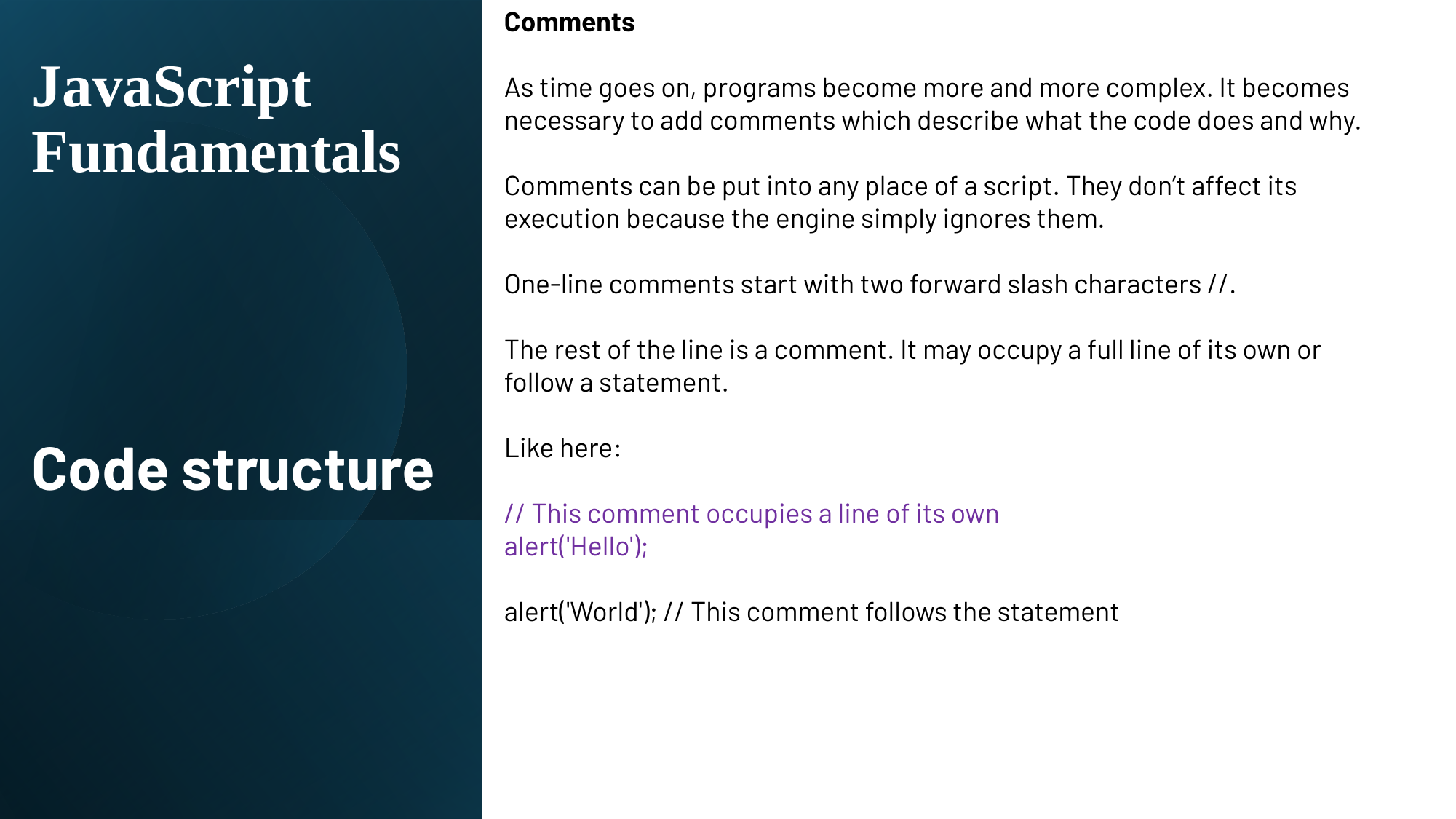

Comments

As time goes on, programs become more and more complex. It becomes necessary to add comments which describe what the code does and why.

Comments can be put into any place of a script. They don’t affect its execution because the engine simply ignores them.

One-line comments start with two forward slash characters //.

The rest of the line is a comment. It may occupy a full line of its own or follow a statement.

Like here:

// This comment occupies a line of its own
alert('Hello');

alert('World'); // This comment follows the statement

# JavaScript Fundamentals

Code structure